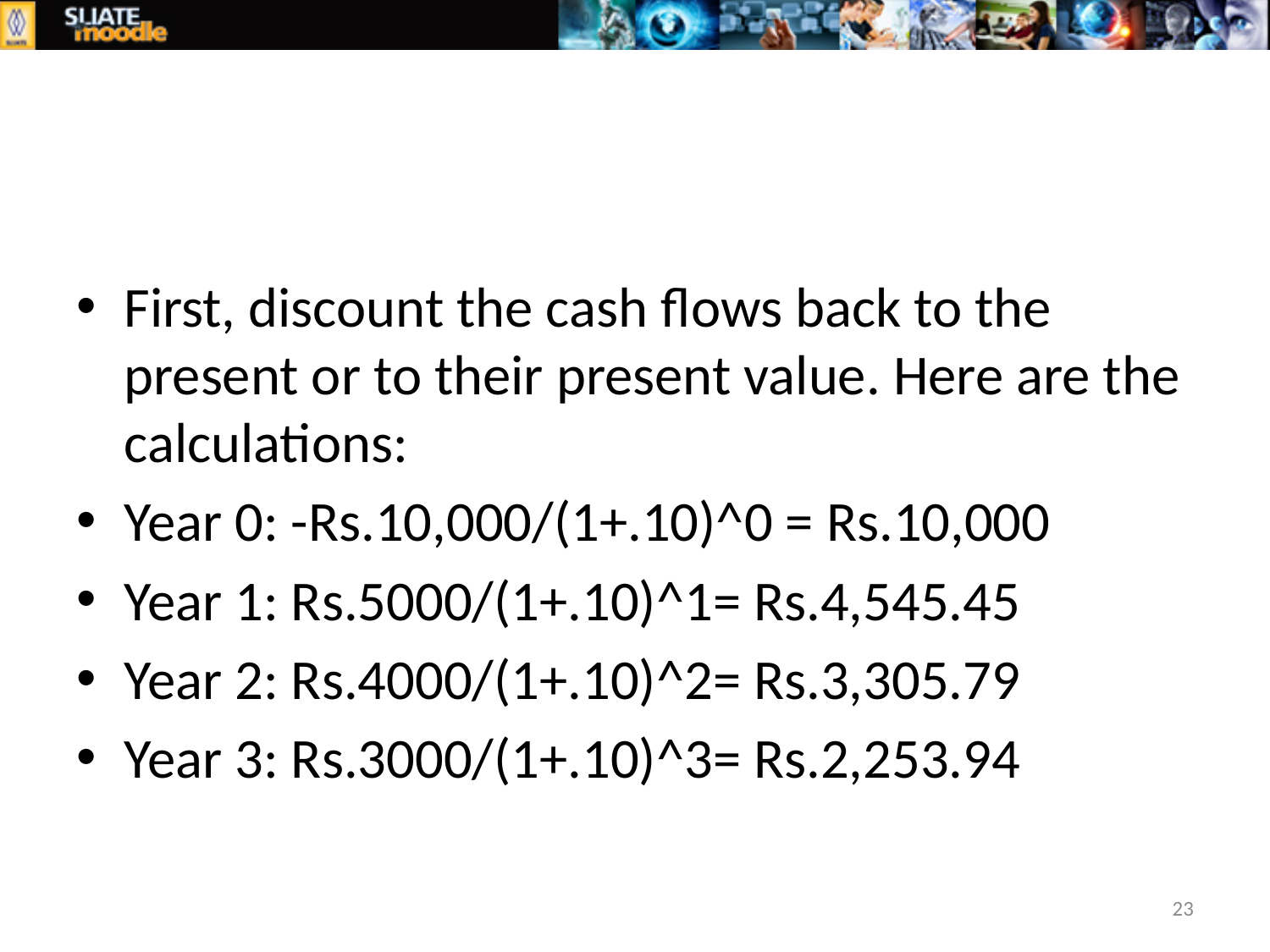

#
First, discount the cash flows back to the present or to their present value. Here are the calculations:
Year 0: -Rs.10,000/(1+.10)^0 = Rs.10,000
Year 1: Rs.5000/(1+.10)^1= Rs.4,545.45
Year 2: Rs.4000/(1+.10)^2= Rs.3,305.79
Year 3: Rs.3000/(1+.10)^3= Rs.2,253.94

23